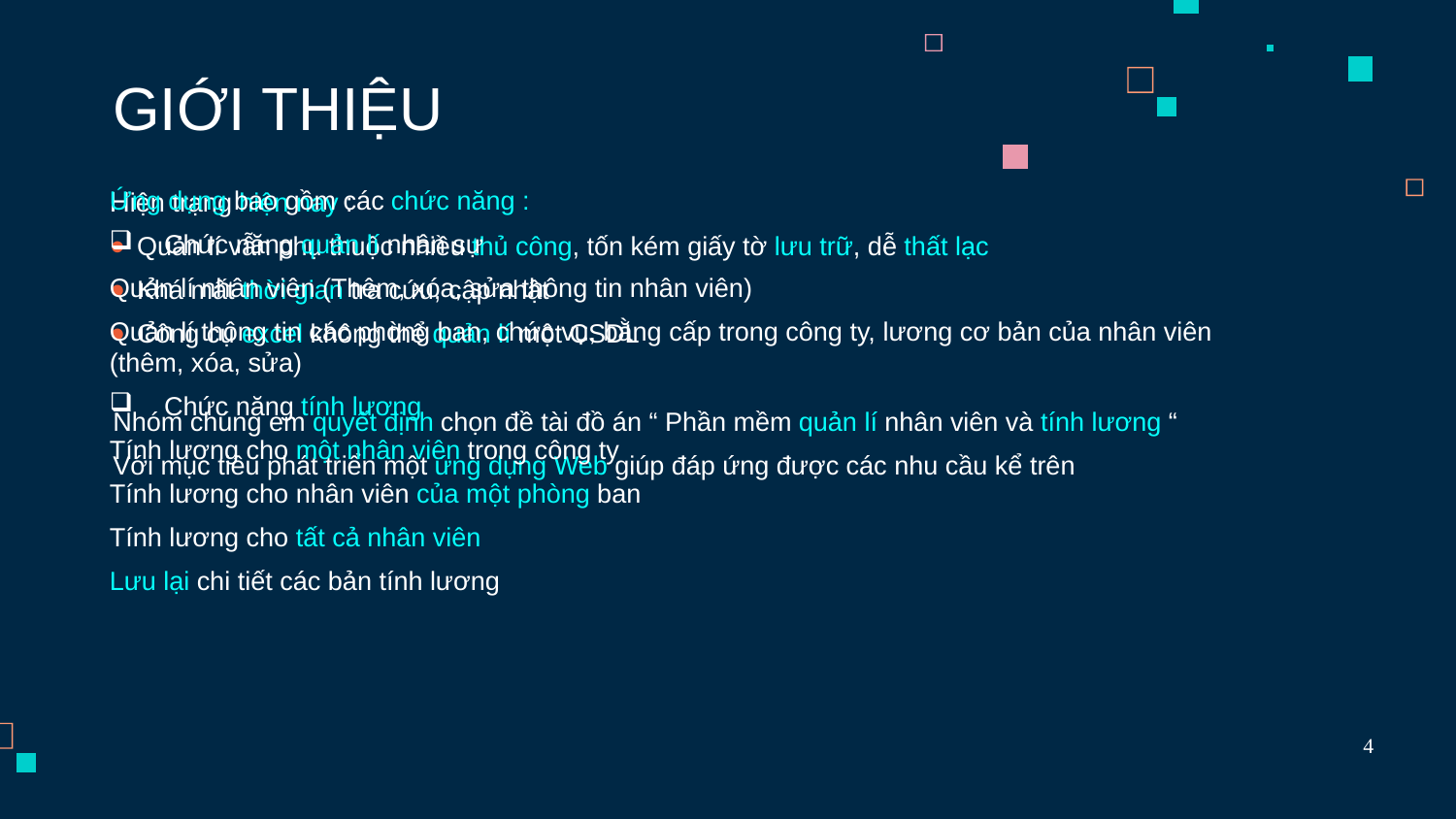

# GIỚI THIỆU
Ứng dụng bao gồm các chức năng :
Chức năng quản lí nhân sự
Quản lí nhân viên (Thêm, xóa, sửa thông tin nhân viên)
Quản lí thông tin các phòng ban, chức vụ, bằng cấp trong công ty, lương cơ bản của nhân viên (thêm, xóa, sửa)
Chức năng tính lương
Tính lương cho một nhân viên trong công ty
Tính lương cho nhân viên của một phòng ban
Tính lương cho tất cả nhân viên
Lưu lại chi tiết các bản tính lương
Hiện trạng hiện nay :
Quản lí vẫn phụ thuộc nhiều thủ công, tốn kém giấy tờ lưu trữ, dễ thất lạc
Khá mất thời gian tra cứu, cập nhật
Công cụ excel không thể quản lí một CSDL
Nhóm chúng em quyết định chọn đề tài đồ án “ Phần mềm quản lí nhân viên và tính lương “
Với mục tiêu phát triển một ứng dụng Web giúp đáp ứng được các nhu cầu kể trên
4